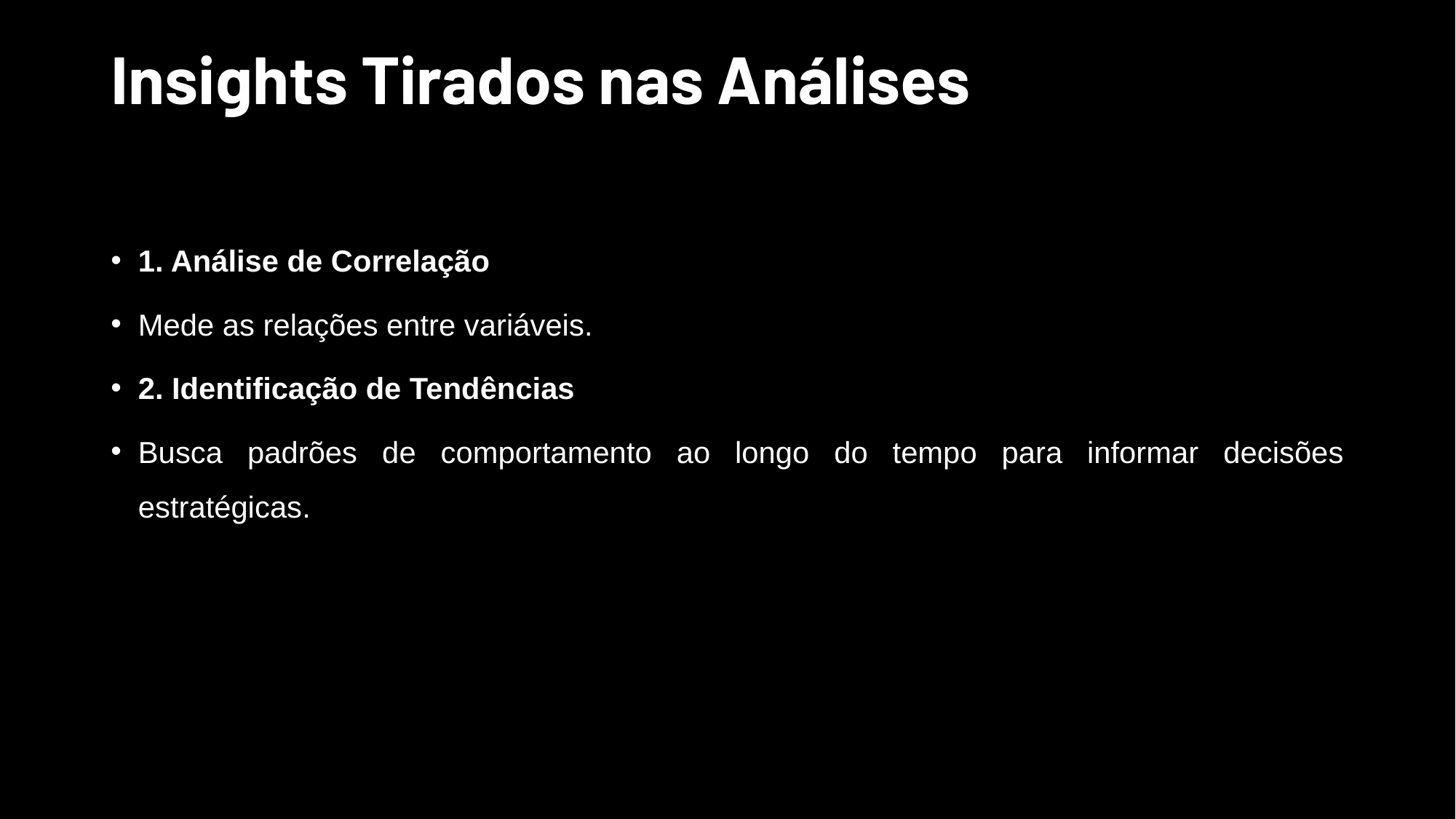

# Insights Tirados nas Análises
1. Análise de Correlação
Mede as relações entre variáveis.
2. Identificação de Tendências
Busca padrões de comportamento ao longo do tempo para informar decisões estratégicas.